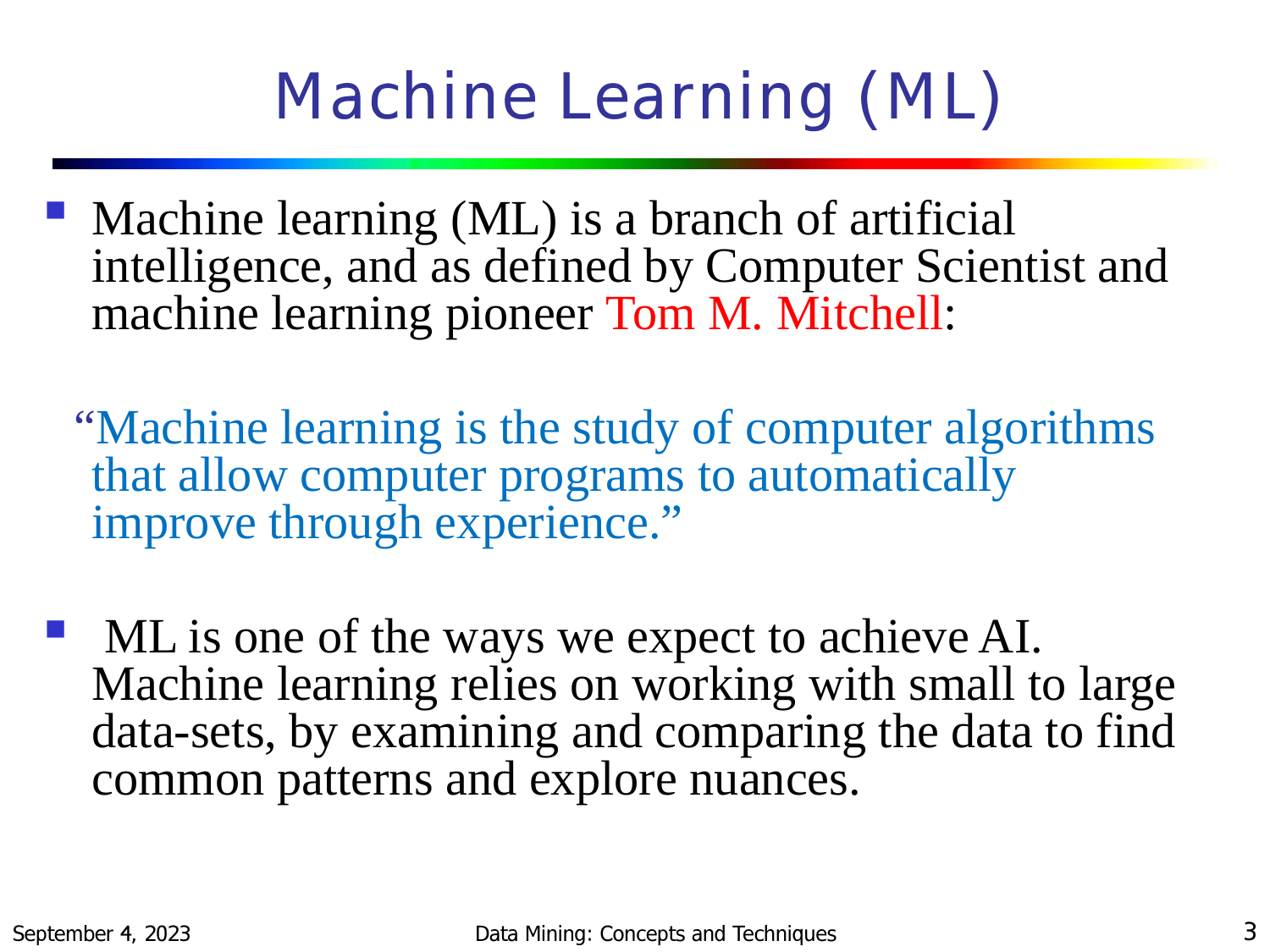

# Machine Learning (ML)
Machine learning (ML) is a branch of artificial intelligence, and as defined by Computer Scientist and machine learning pioneer Tom M. Mitchell:

 “Machine learning is the study of computer algorithms that allow computer programs to automatically improve through experience.”

 ML is one of the ways we expect to achieve AI. Machine learning relies on working with small to large data-sets, by examining and comparing the data to find common patterns and explore nuances.

September 4, 2023
3
Data Mining: Concepts and Techniques